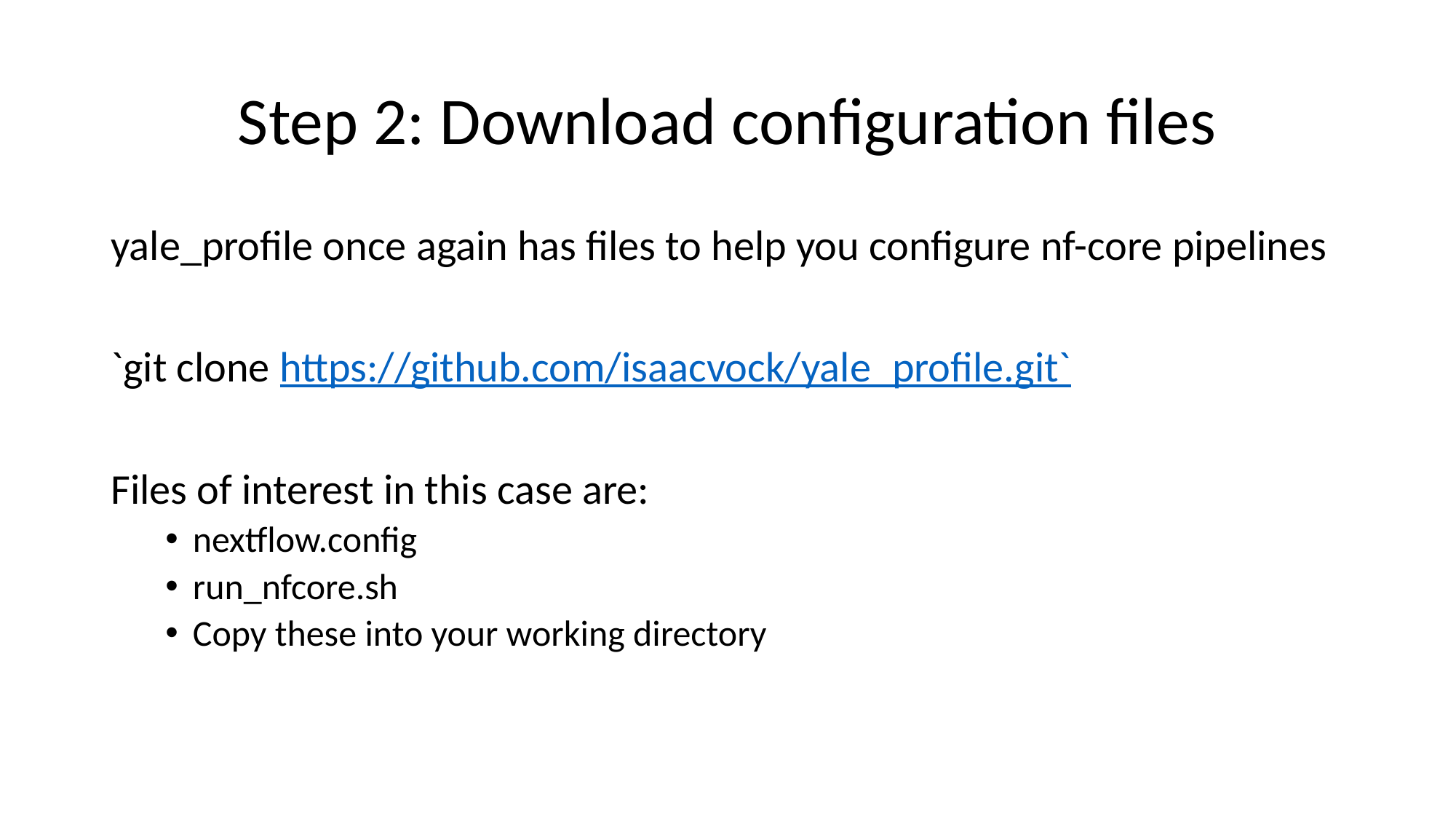

# Step 2: Download configuration files
yale_profile once again has files to help you configure nf-core pipelines

`git clone https://github.com/isaacvock/yale_profile.git`

Files of interest in this case are:
nextflow.config
run_nfcore.sh
Copy these into your working directory